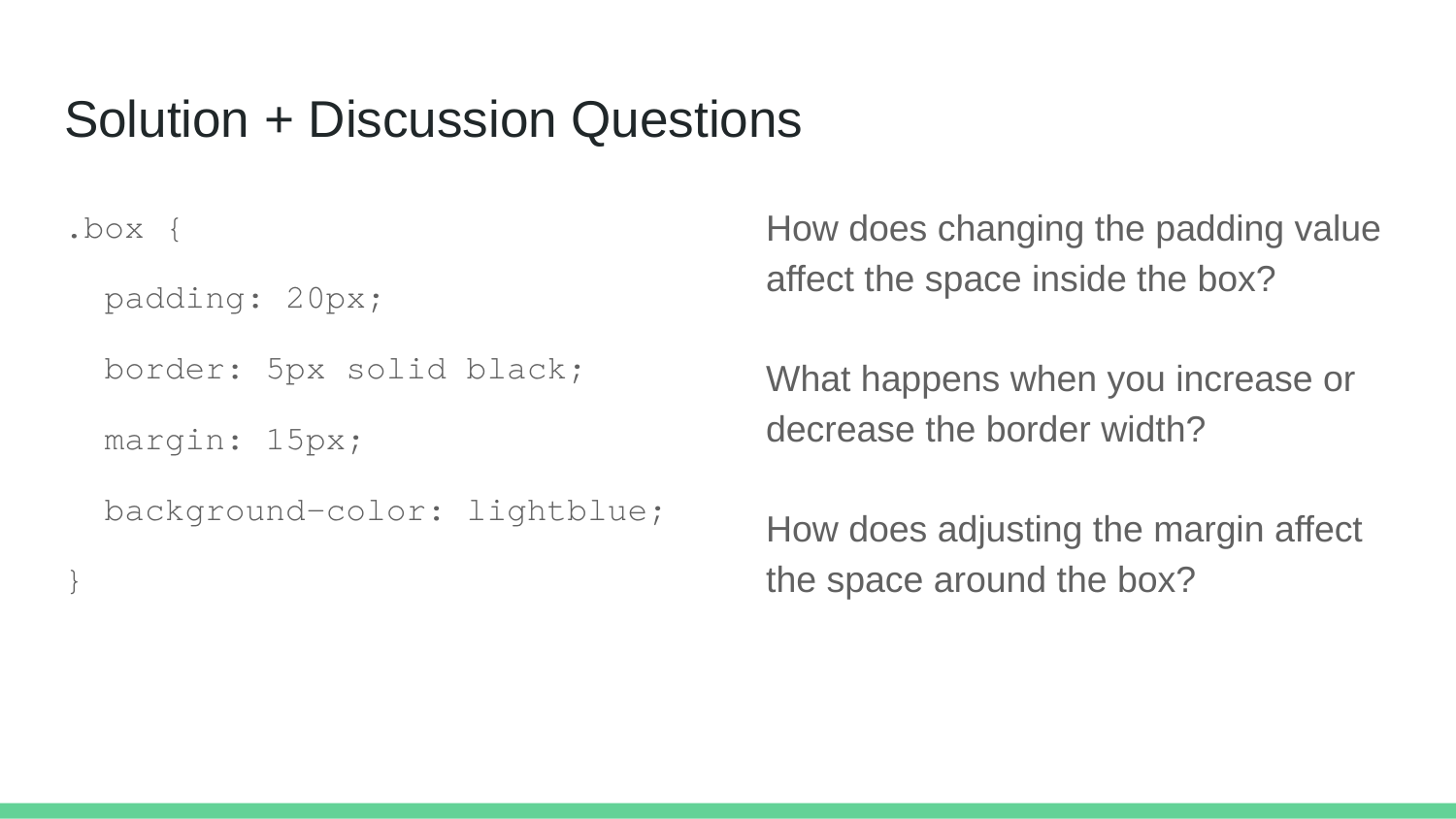

# Solution + Discussion Questions
.box {
  padding: 20px;
  border: 5px solid black;
  margin: 15px;
  background-color: lightblue;
}
How does changing the padding value affect the space inside the box?

What happens when you increase or decrease the border width?

How does adjusting the margin affect the space around the box?